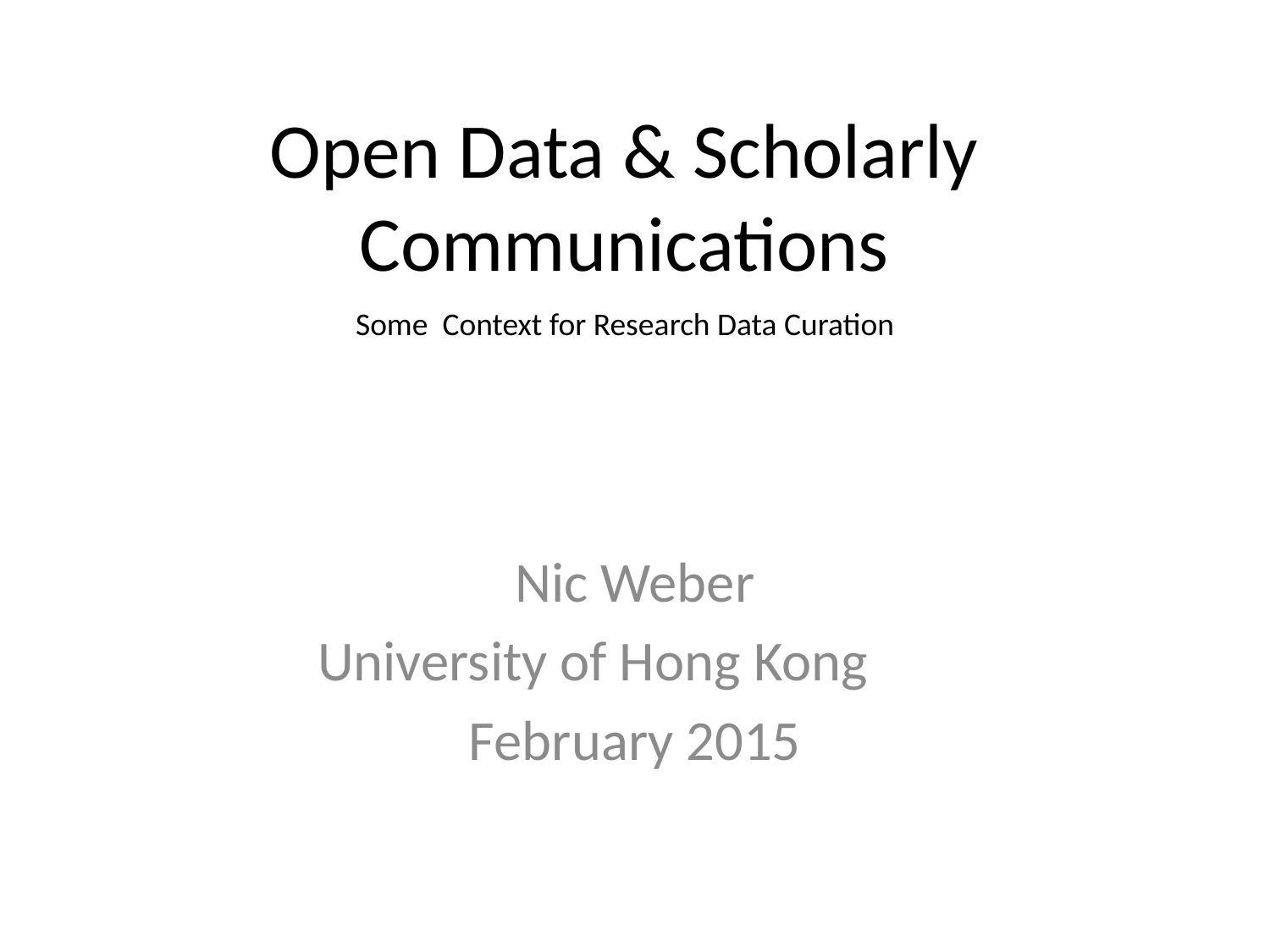

# Open Data & Scholarly Communications
Some  Context for Research Data Curation
Nic Weber
University of Hong Kong
February 2015